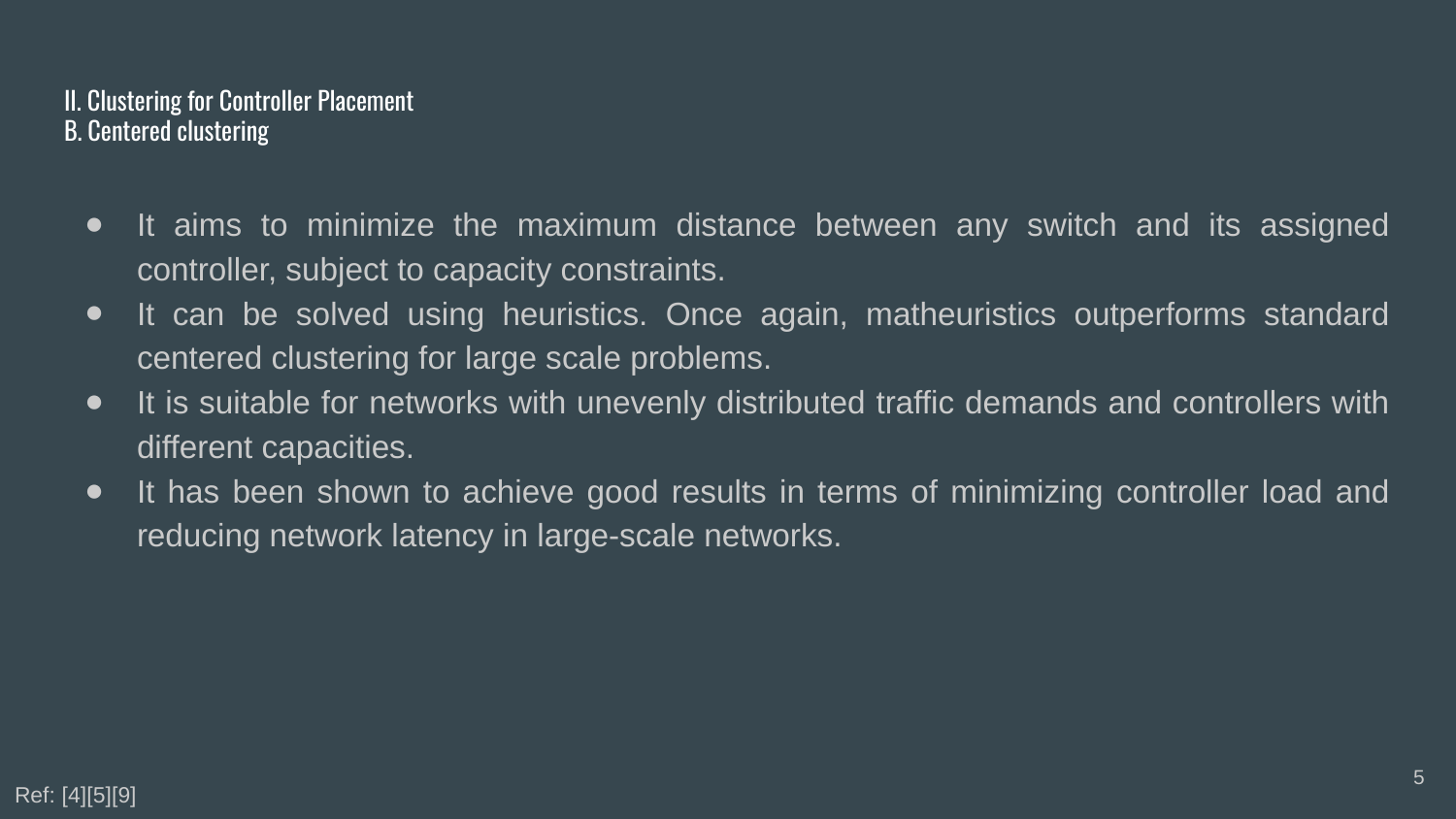

# II. Clustering for Controller Placement
B. Centered clustering

It aims to minimize the maximum distance between any switch and its assigned controller, subject to capacity constraints.
It can be solved using heuristics. Once again, matheuristics outperforms standard centered clustering for large scale problems.
It is suitable for networks with unevenly distributed traffic demands and controllers with different capacities.
It has been shown to achieve good results in terms of minimizing controller load and reducing network latency in large-scale networks.
5
Ref: [4][5][9]